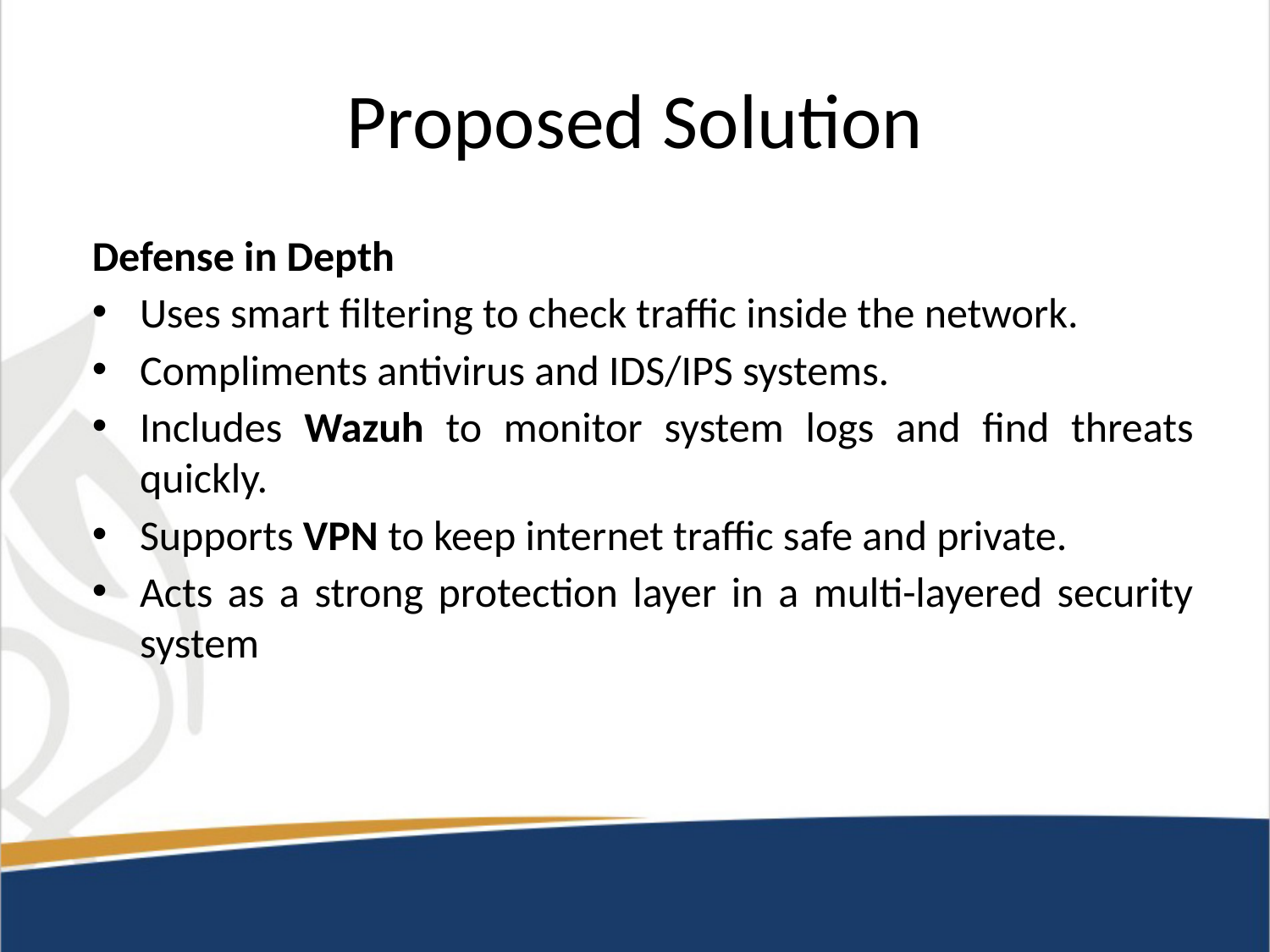

# Proposed Solution
Defense in Depth
Uses smart filtering to check traffic inside the network.
Compliments antivirus and IDS/IPS systems.
Includes Wazuh to monitor system logs and find threats quickly.
Supports VPN to keep internet traffic safe and private.
Acts as a strong protection layer in a multi-layered security system